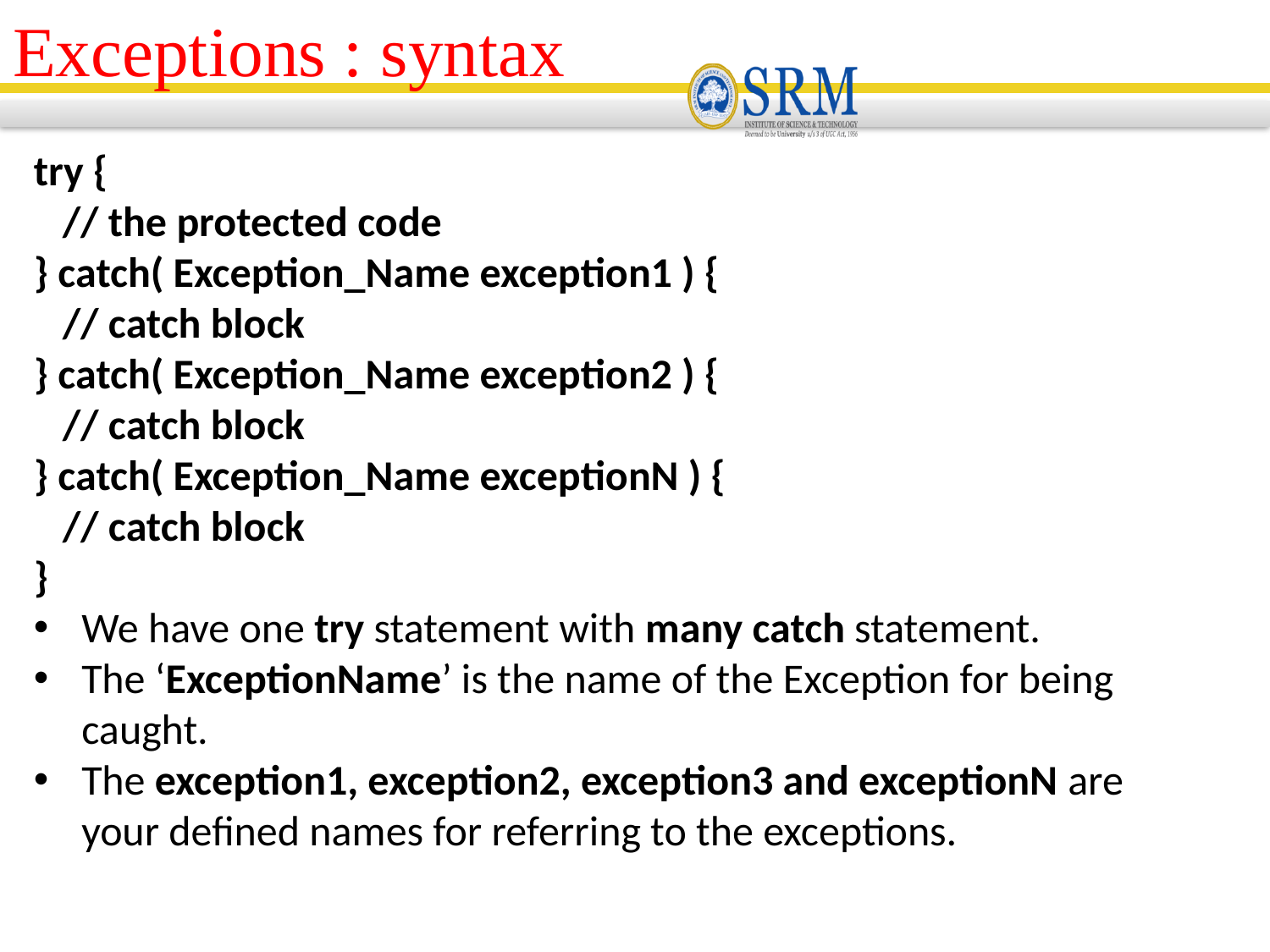

Exceptions : syntax
try {
   // the protected code
} catch( Exception_Name exception1 ) {
   // catch block
} catch( Exception_Name exception2 ) {
   // catch block
} catch( Exception_Name exceptionN ) {
   // catch block
}
We have one try statement with many catch statement.
The ‘ExceptionName’ is the name of the Exception for being caught.
The exception1, exception2, exception3 and exceptionN are your defined names for referring to the exceptions.